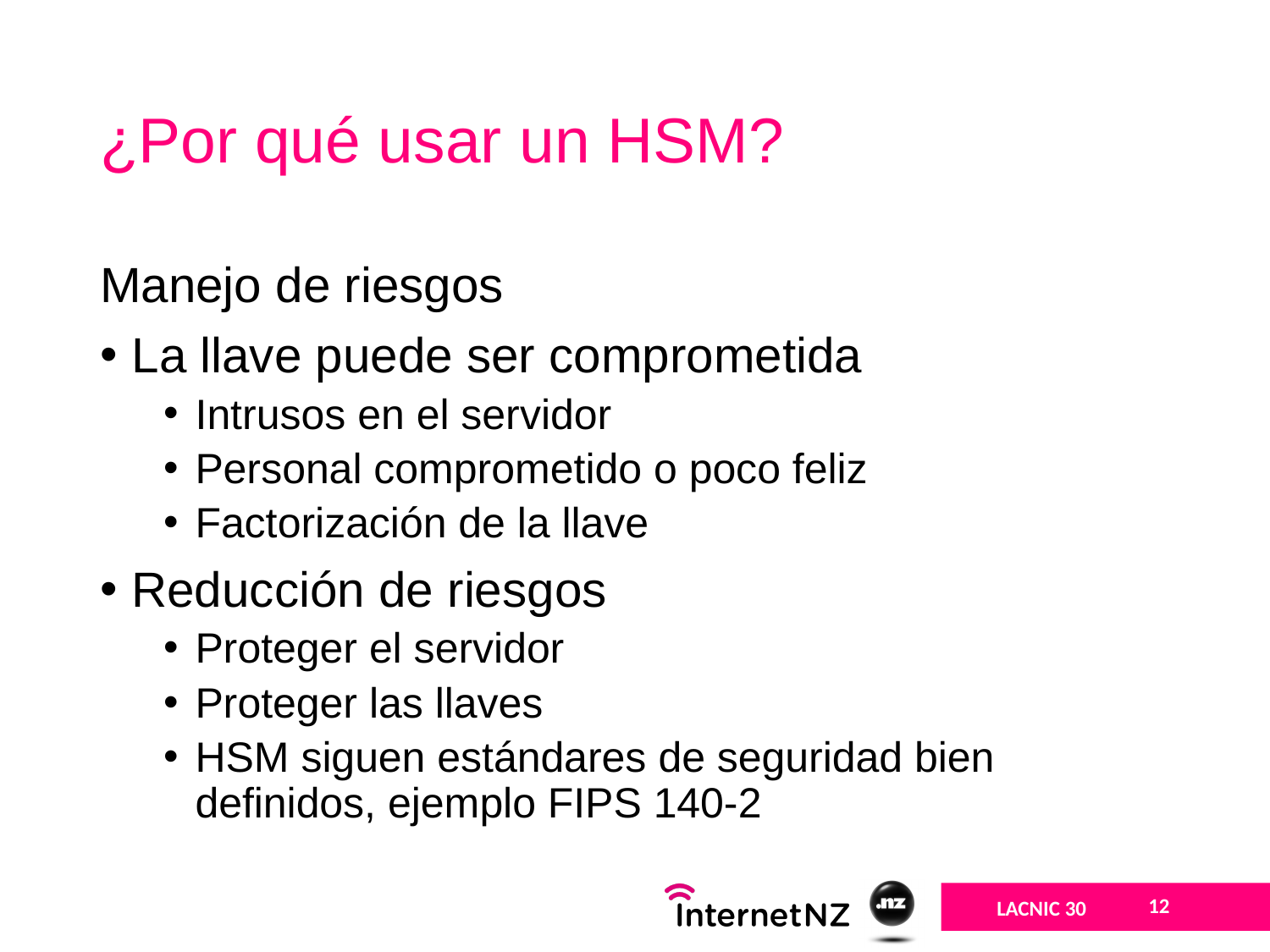

# ¿Por qué usar un HSM?
Manejo de riesgos
La llave puede ser comprometida
Intrusos en el servidor
Personal comprometido o poco feliz
Factorización de la llave
Reducción de riesgos
Proteger el servidor
Proteger las llaves
HSM siguen estándares de seguridad bien definidos, ejemplo FIPS 140-2

12
LACNIC 30